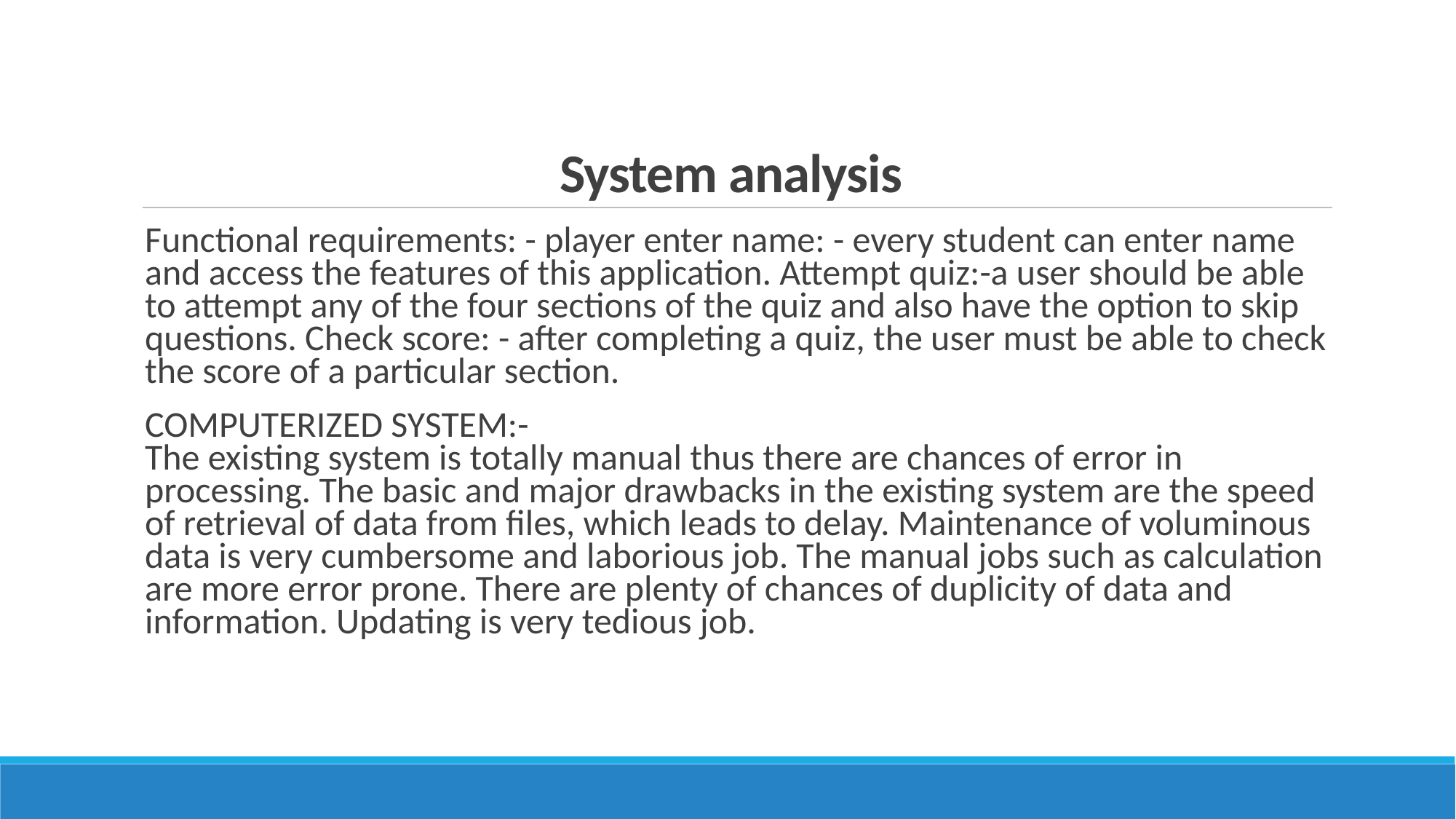

System analysis
Functional requirements: - player enter name: - every student can enter name and access the features of this application. Attempt quiz:-a user should be able to attempt any of the four sections of the quiz and also have the option to skip questions. Check score: - after completing a quiz, the user must be able to check the score of a particular section.
COMPUTERIZED SYSTEM:-
The existing system is totally manual thus there are chances of error in processing. The basic and major drawbacks in the existing system are the speed of retrieval of data from files, which leads to delay. Maintenance of voluminous data is very cumbersome and laborious job. The manual jobs such as calculation are more error prone. There are plenty of chances of duplicity of data and information. Updating is very tedious job.